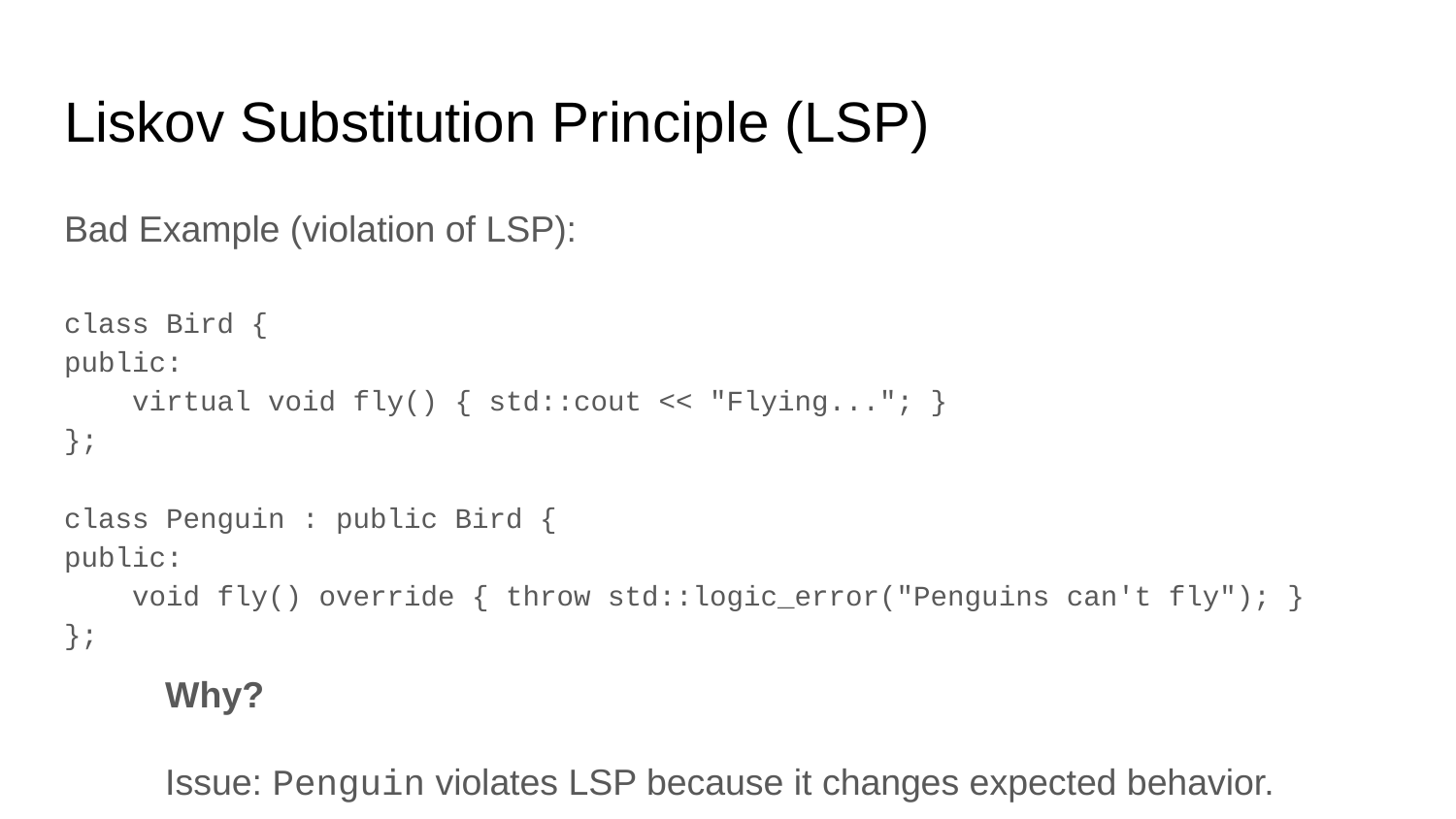

# Liskov Substitution Principle (LSP)

Bad Example (violation of LSP):

class Bird {
public:
    virtual void fly() { std::cout << "Flying..."; }
};

class Penguin : public Bird {
public:
    void fly() override { throw std::logic_error("Penguins can't fly"); }
};

Why?

Issue: Penguin violates LSP because it changes expected behavior.